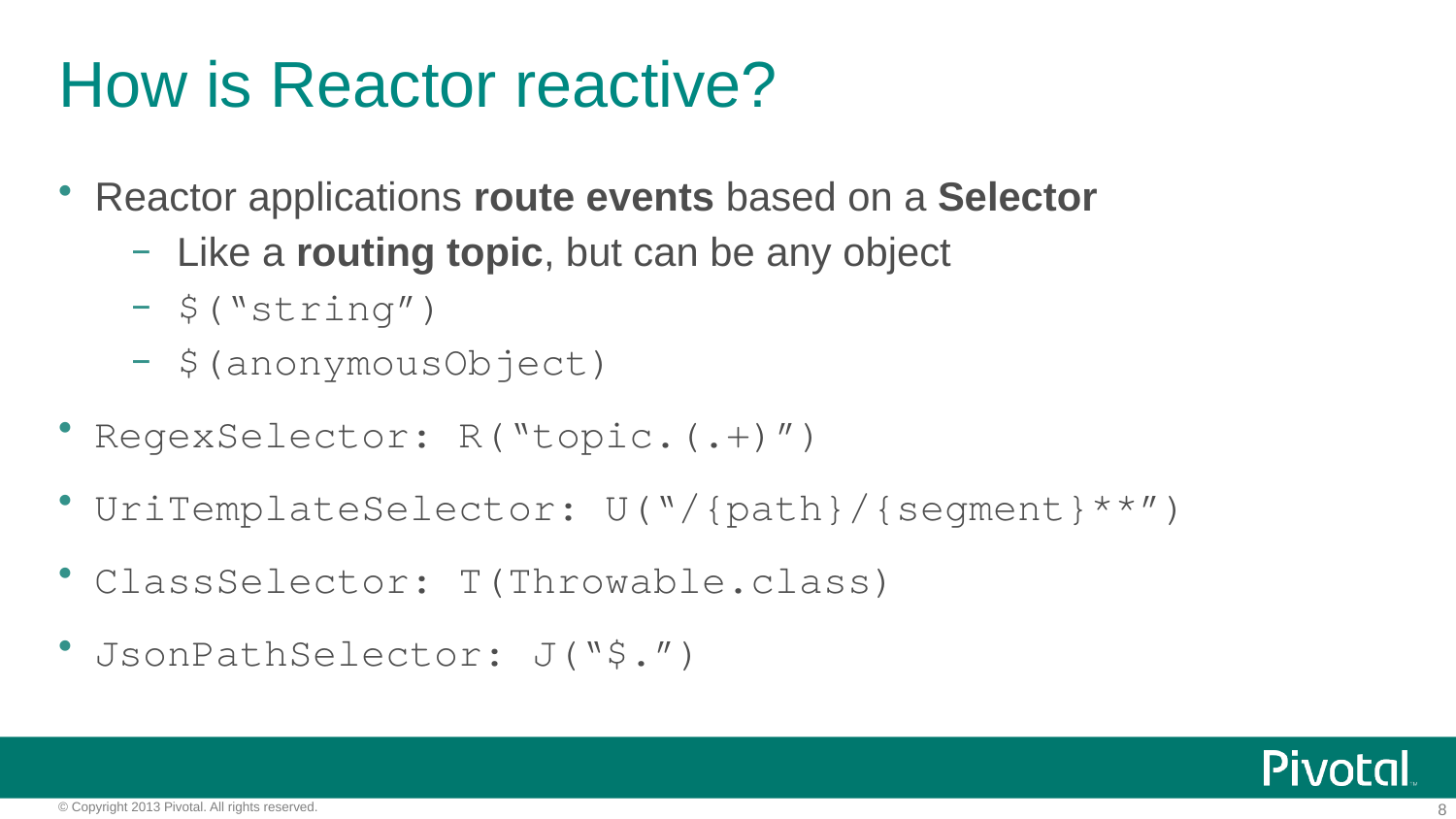

# How is Reactor reactive?
Reactor applications route events based on a Selector
Like a routing topic, but can be any object
$(“string”)
$(anonymousObject)
RegexSelector: R(“topic.(.+)”)
UriTemplateSelector: U(“/{path}/{segment}**”)
ClassSelector: T(Throwable.class)
JsonPathSelector: J(“$.”)